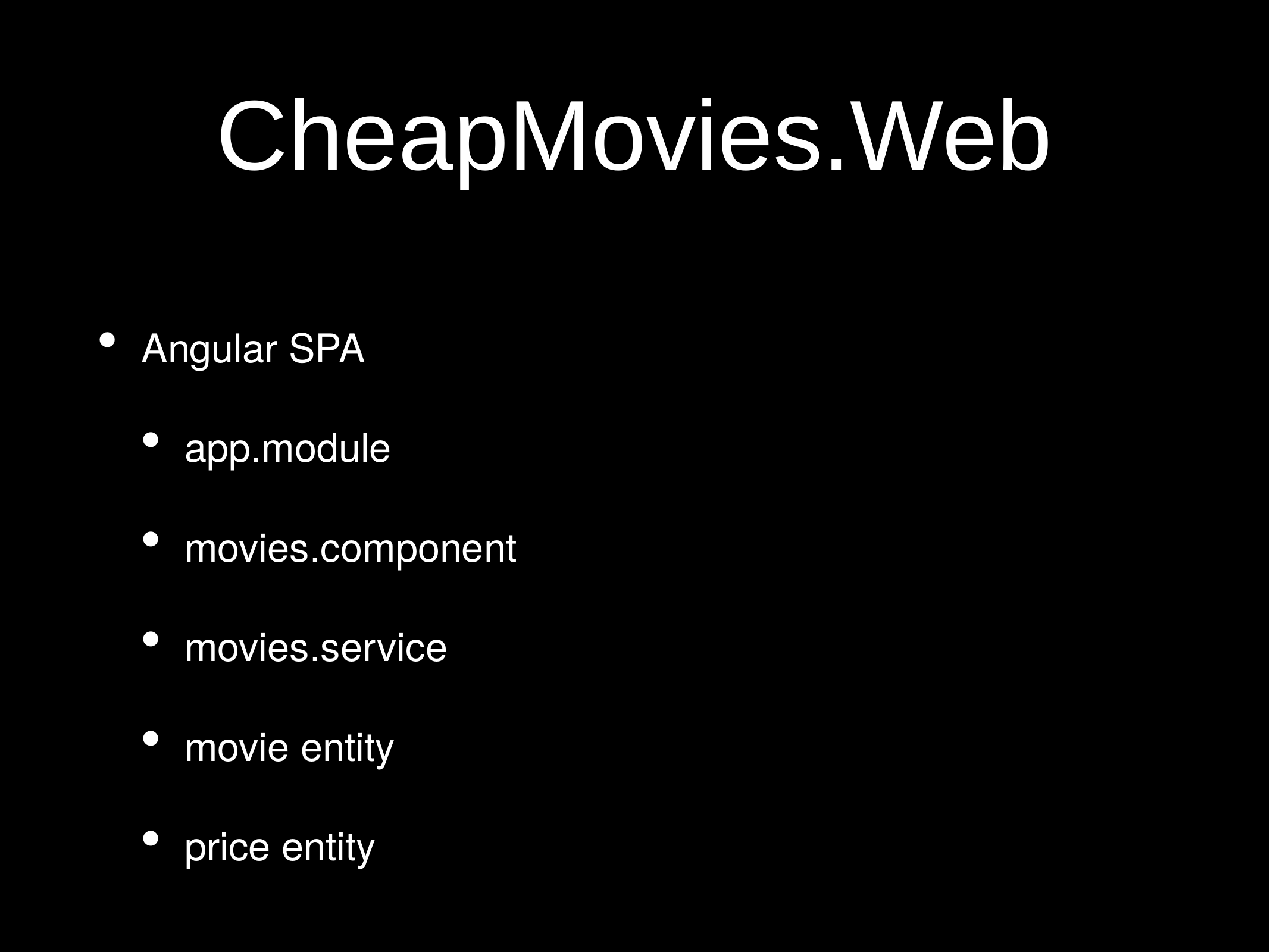

# CheapMovies.Web
Angular SPA
app.module
movies.component
movies.service
movie entity
price entity